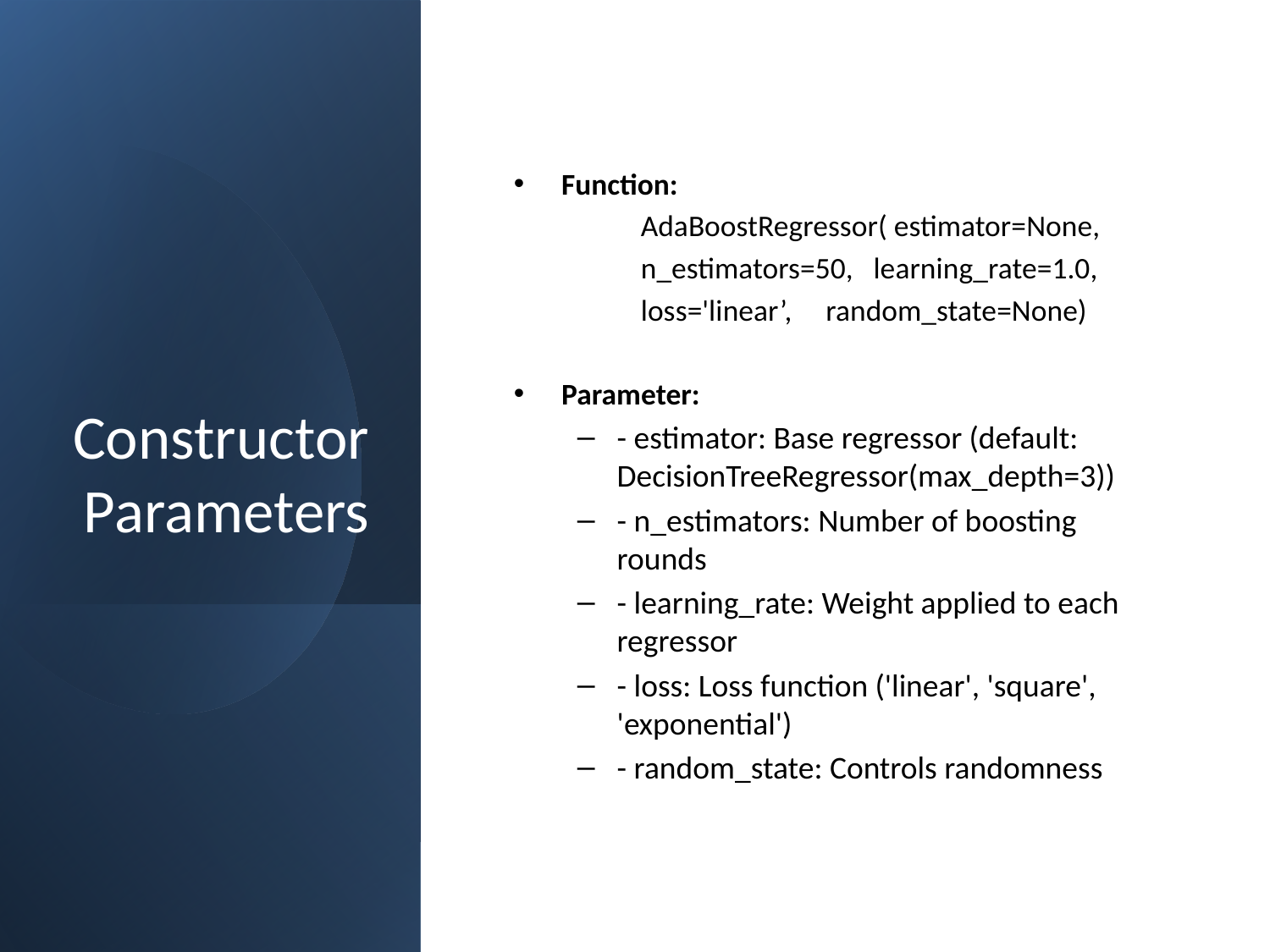

# Constructor Parameters
Function:
	AdaBoostRegressor( estimator=None,
    	n_estimators=50,   learning_rate=1.0,
    	loss='linear’,     random_state=None)

Parameter:
- estimator: Base regressor (default: DecisionTreeRegressor(max_depth=3))
- n_estimators: Number of boosting rounds
- learning_rate: Weight applied to each regressor
- loss: Loss function ('linear', 'square', 'exponential')
- random_state: Controls randomness